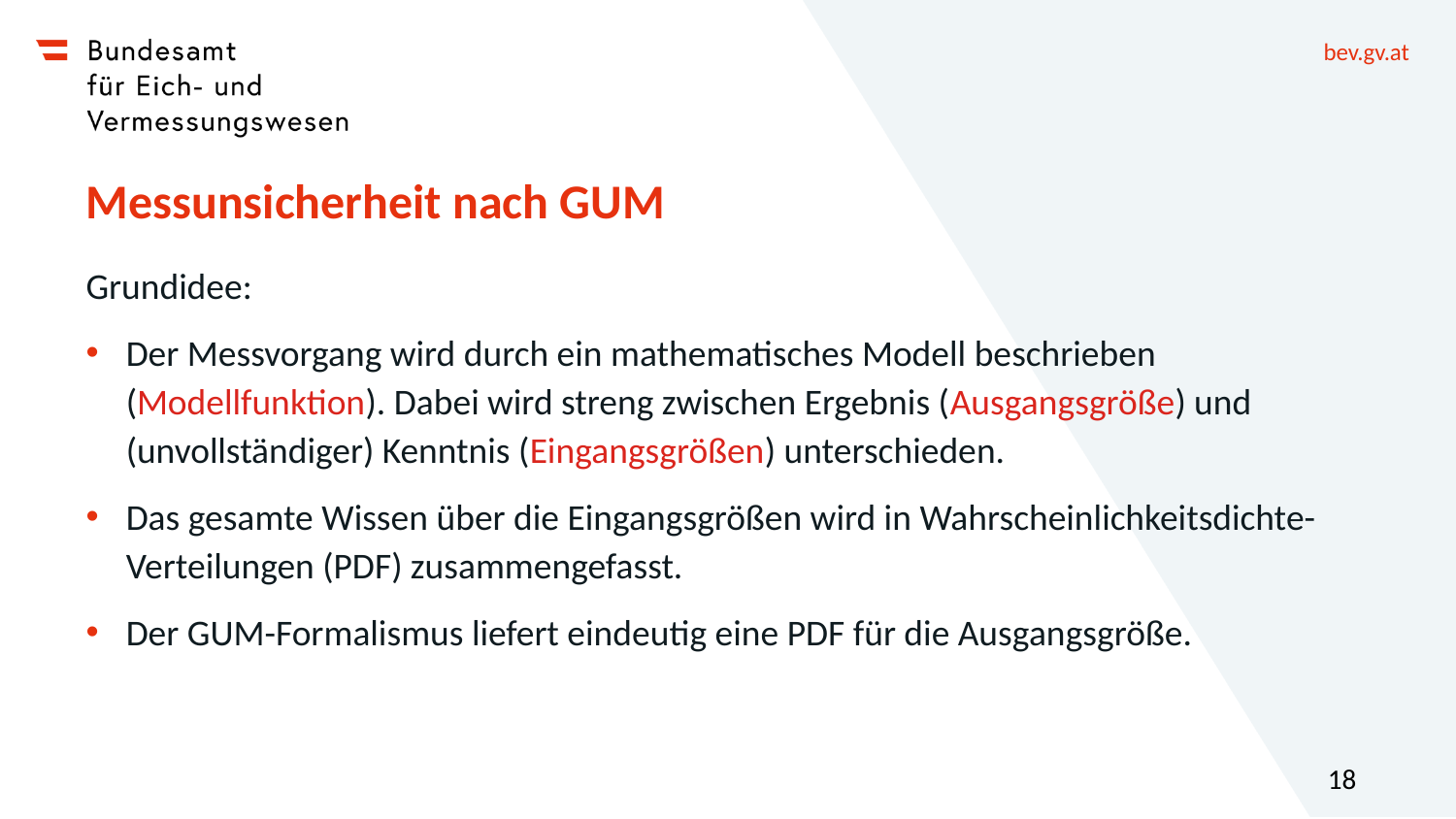

# Messunsicherheit nach GUM
Grundidee:
Der Messvorgang wird durch ein mathematisches Modell beschrieben (Modellfunktion). Dabei wird streng zwischen Ergebnis (Ausgangsgröße) und (unvollständiger) Kenntnis (Eingangsgrößen) unterschieden.
Das gesamte Wissen über die Eingangsgrößen wird in Wahrscheinlichkeitsdichte-Verteilungen (PDF) zusammengefasst.
Der GUM-Formalismus liefert eindeutig eine PDF für die Ausgangsgröße.
18